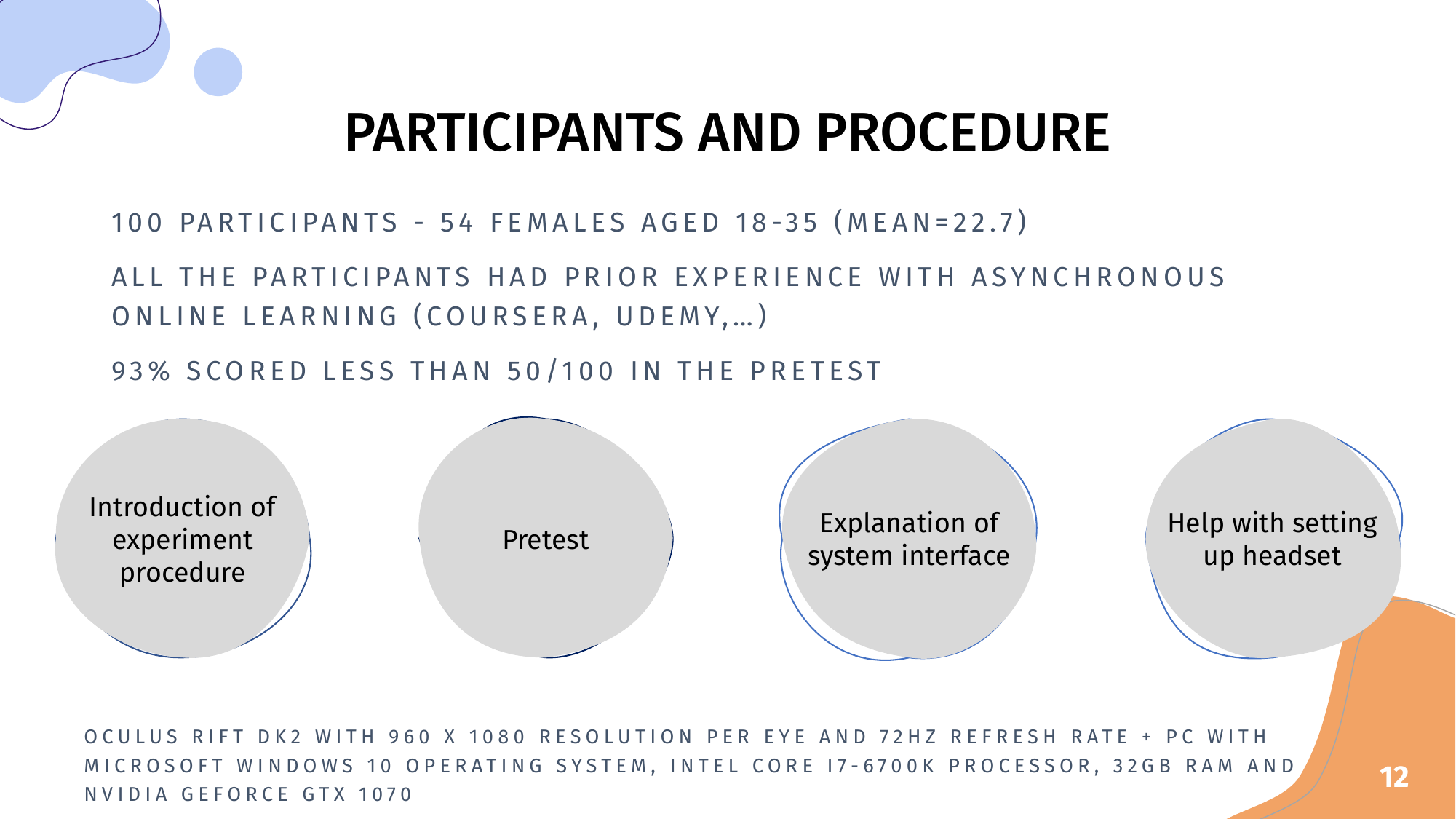

PARTICIPANTS AND PROCEDURE
100 participants - 54 females aged 18-35 (mean=22.7)
All the participants had prior experience with asynchronous online learning (Coursera, Udemy,…)
93% scored less than 50/100 in the pretest

Help with setting up headset
Introduction of experiment procedure
Pretest
Explanation of system interface
Oculus Rift DK2 with 960 x 1080 resolution per eye and 72Hz refresh rate + PC with microsoft windows 10 operating system, Intel Core i7-6700K processor, 32GB RAM and NVIDIA GEFORCE GTX 1070

12